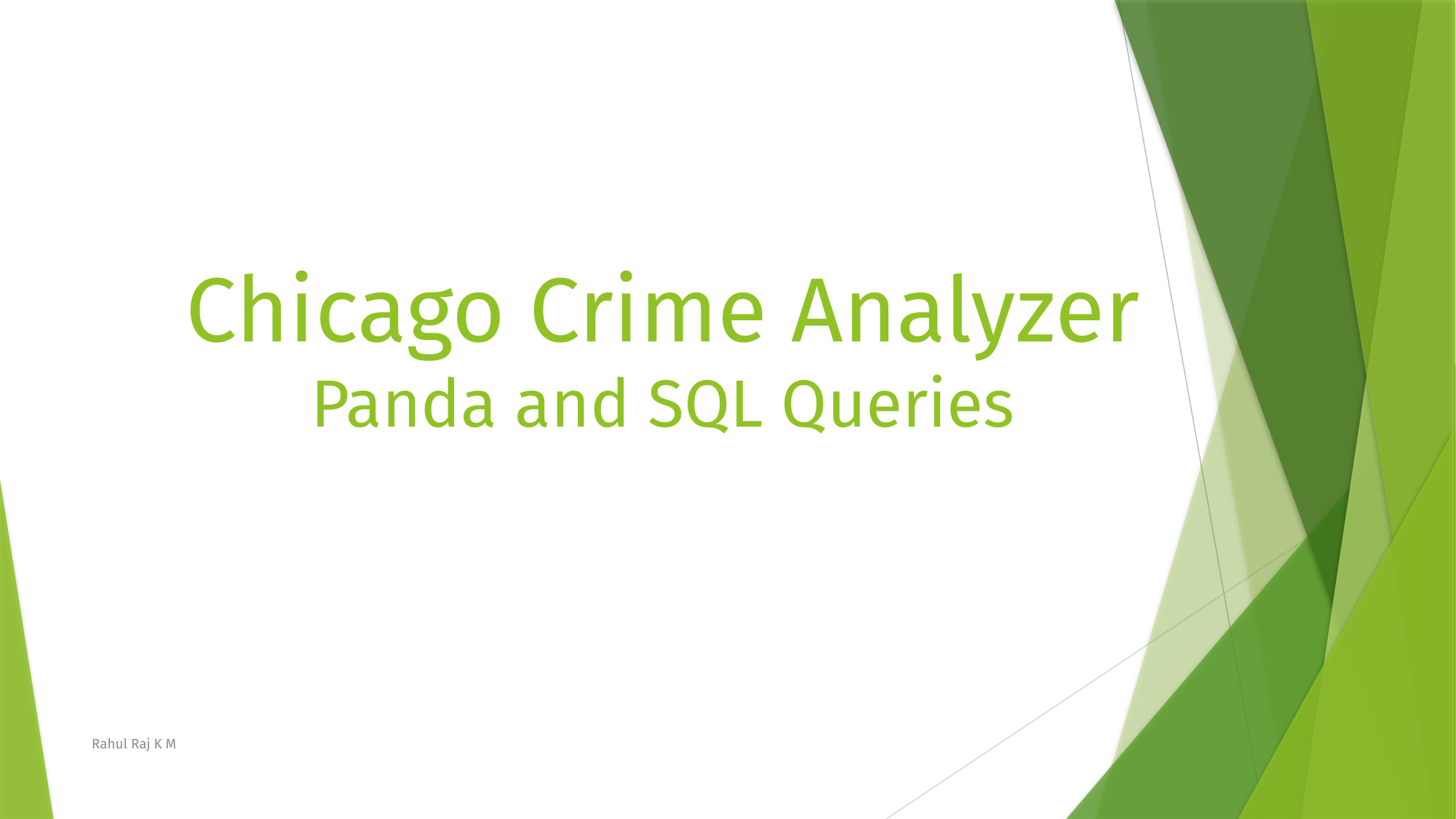

# Chicago Crime Analyzer Panda and SQL Queries
Rahul Raj K M